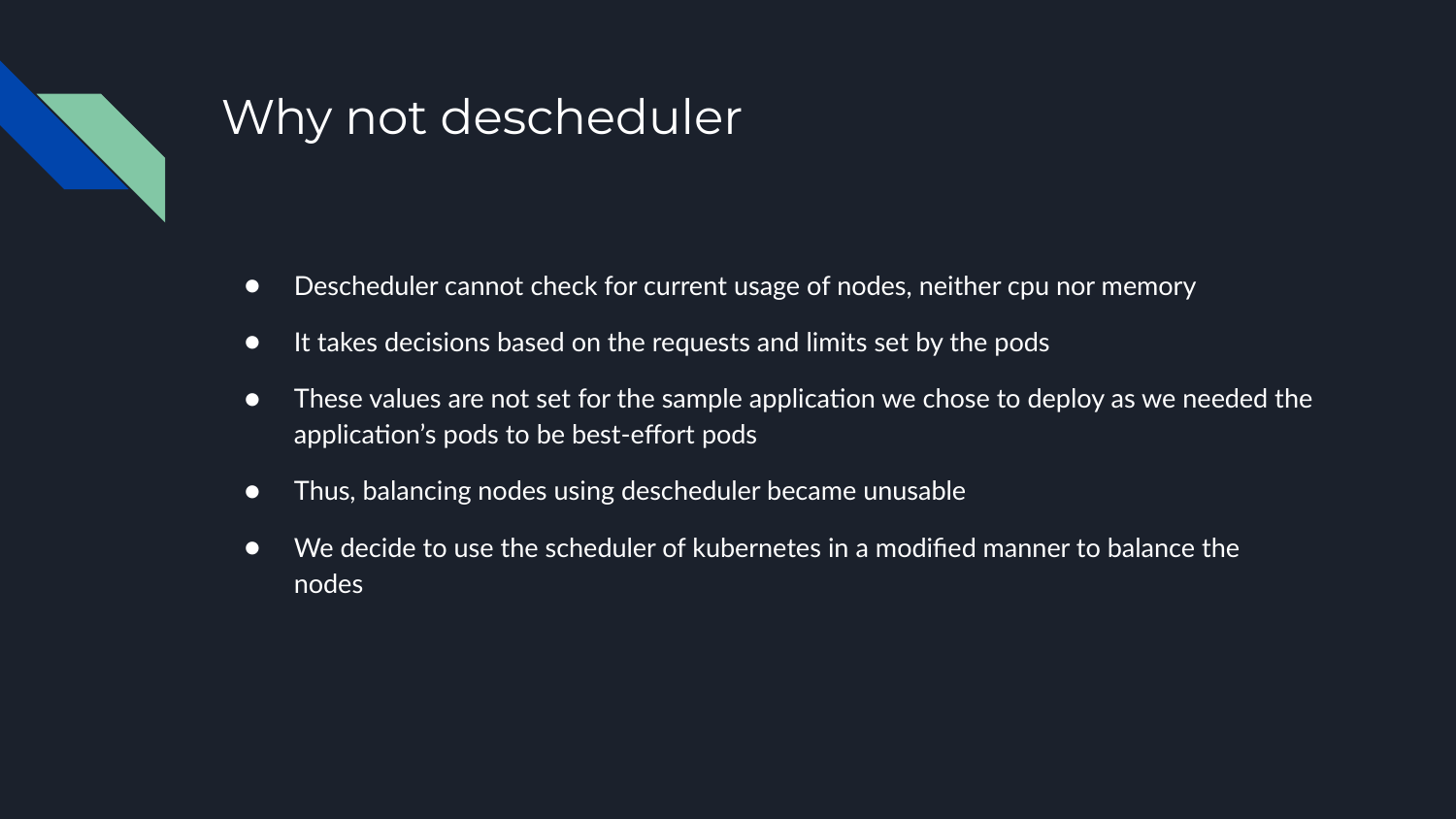

# Why not descheduler
Descheduler cannot check for current usage of nodes, neither cpu nor memory
It takes decisions based on the requests and limits set by the pods
These values are not set for the sample application we chose to deploy as we needed the application’s pods to be best-effort pods
Thus, balancing nodes using descheduler became unusable
We decide to use the scheduler of kubernetes in a modified manner to balance the nodes